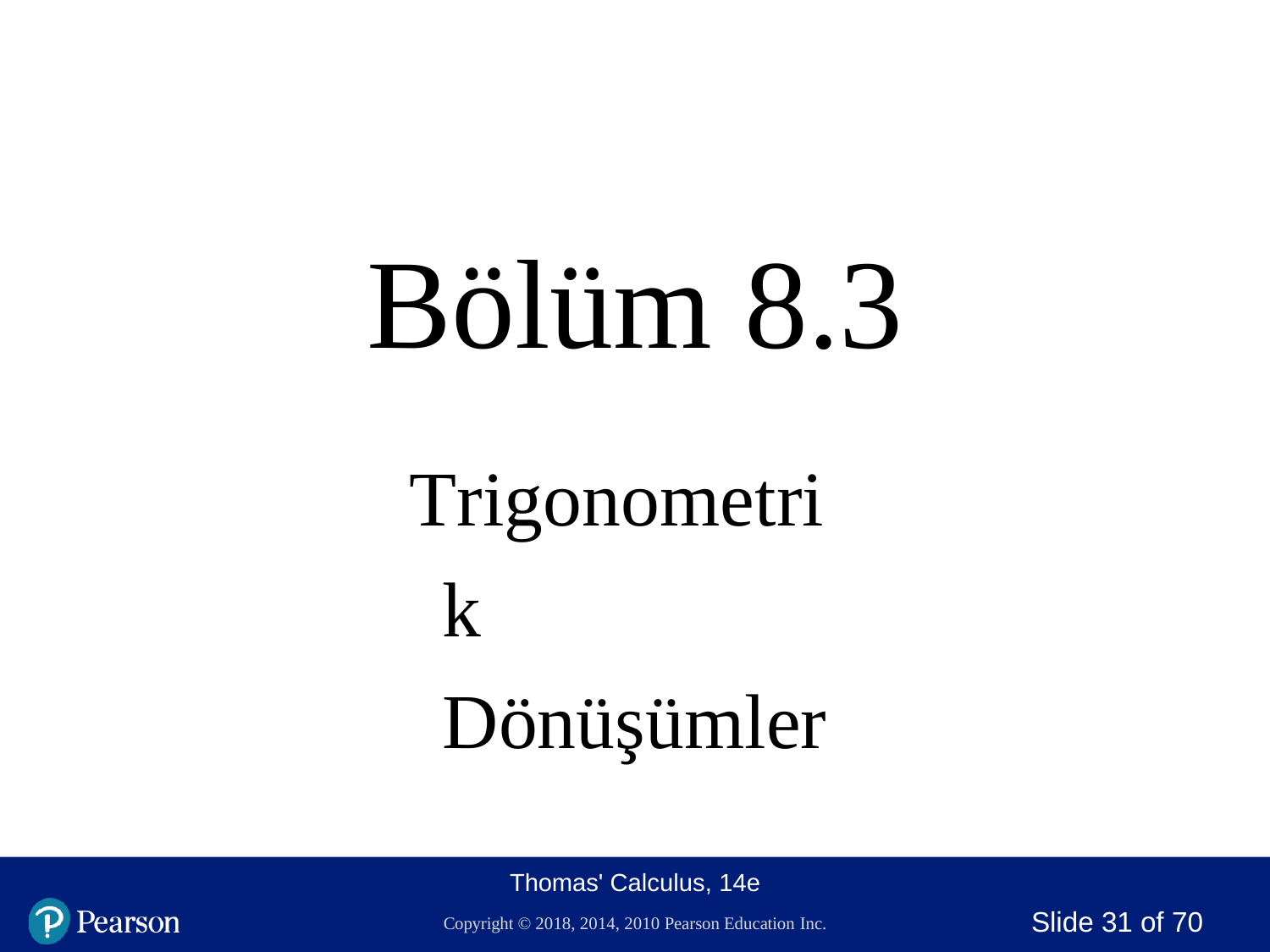

# Bölüm 8.3
Trigonometrik  Dönüşümler
Thomas' Calculus, 14e
Copyright © 2018, 2014, 2010 Pearson Education Inc.
Slide 31 of 70